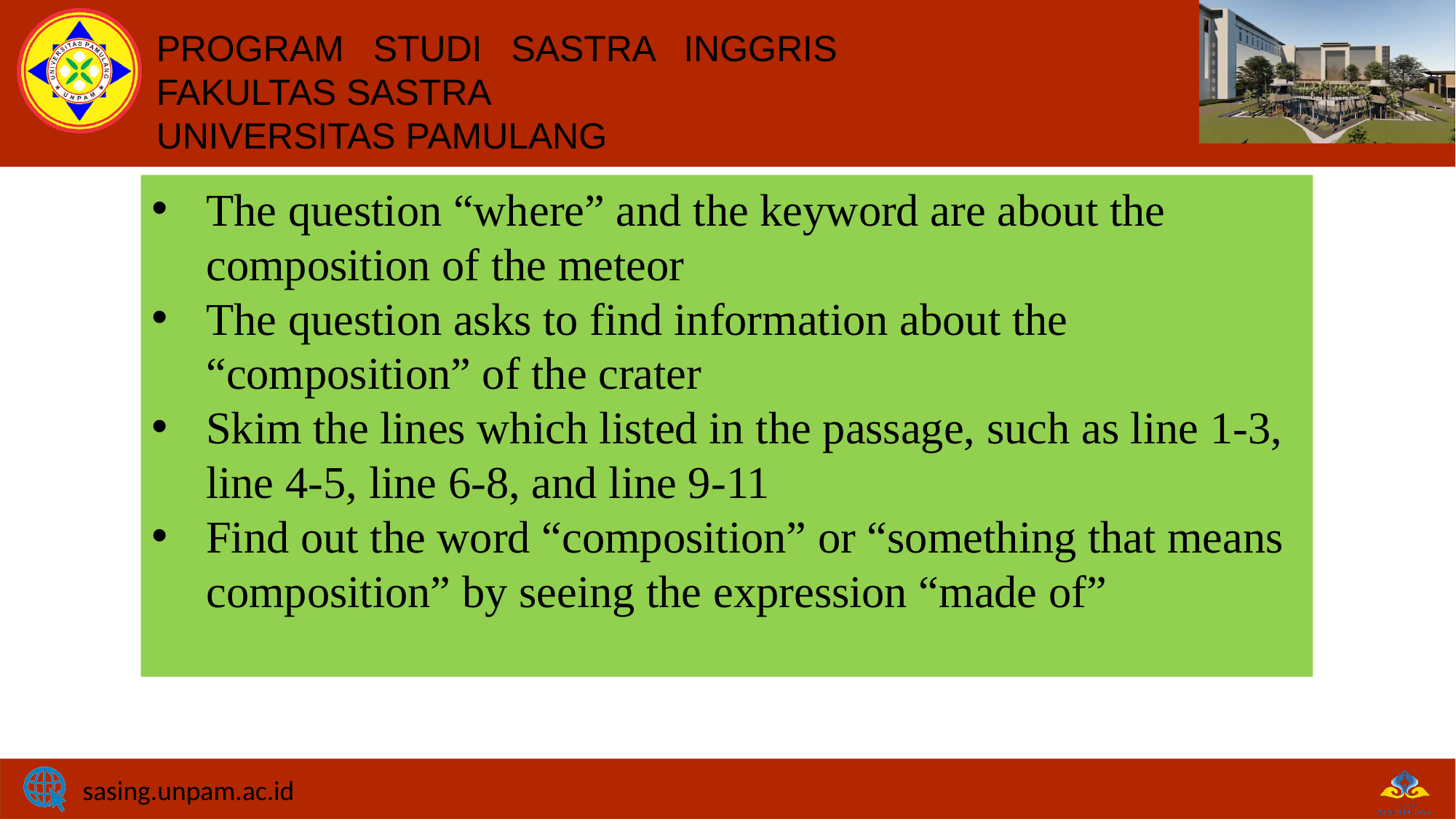

The question “where” and the keyword are about the composition of the meteor
The question asks to find information about the “composition” of the crater
Skim the lines which listed in the passage, such as line 1-3, line 4-5, line 6-8, and line 9-11
Find out the word “composition” or “something that means composition” by seeing the expression “made of”